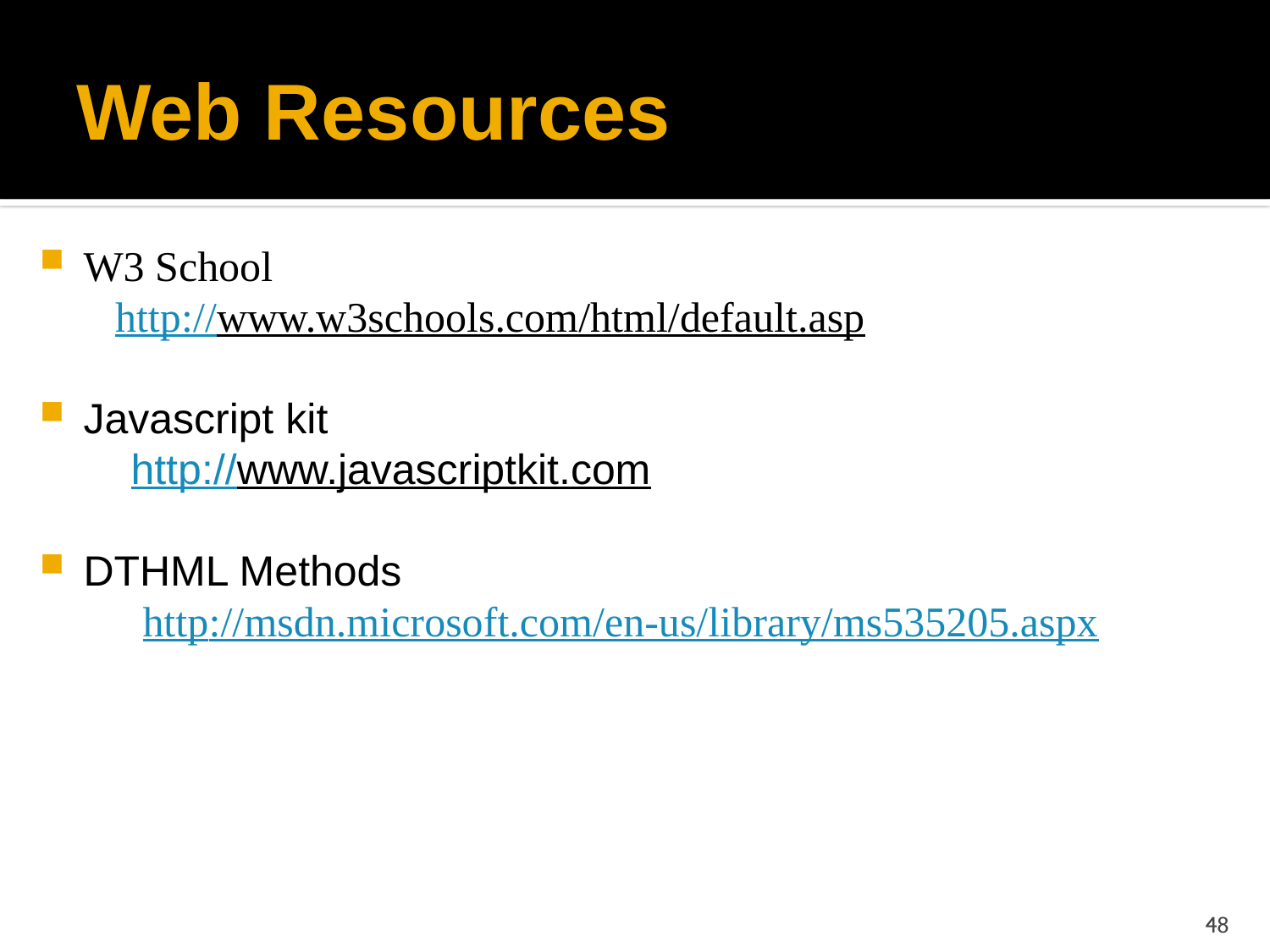

# Web Resources
W3 School
   http://www.w3schools.com/html/default.asp
Javascript kit
    http://www.javascriptkit.com
DTHML Methods
     http://msdn.microsoft.com/en-us/library/ms535205.aspx

48